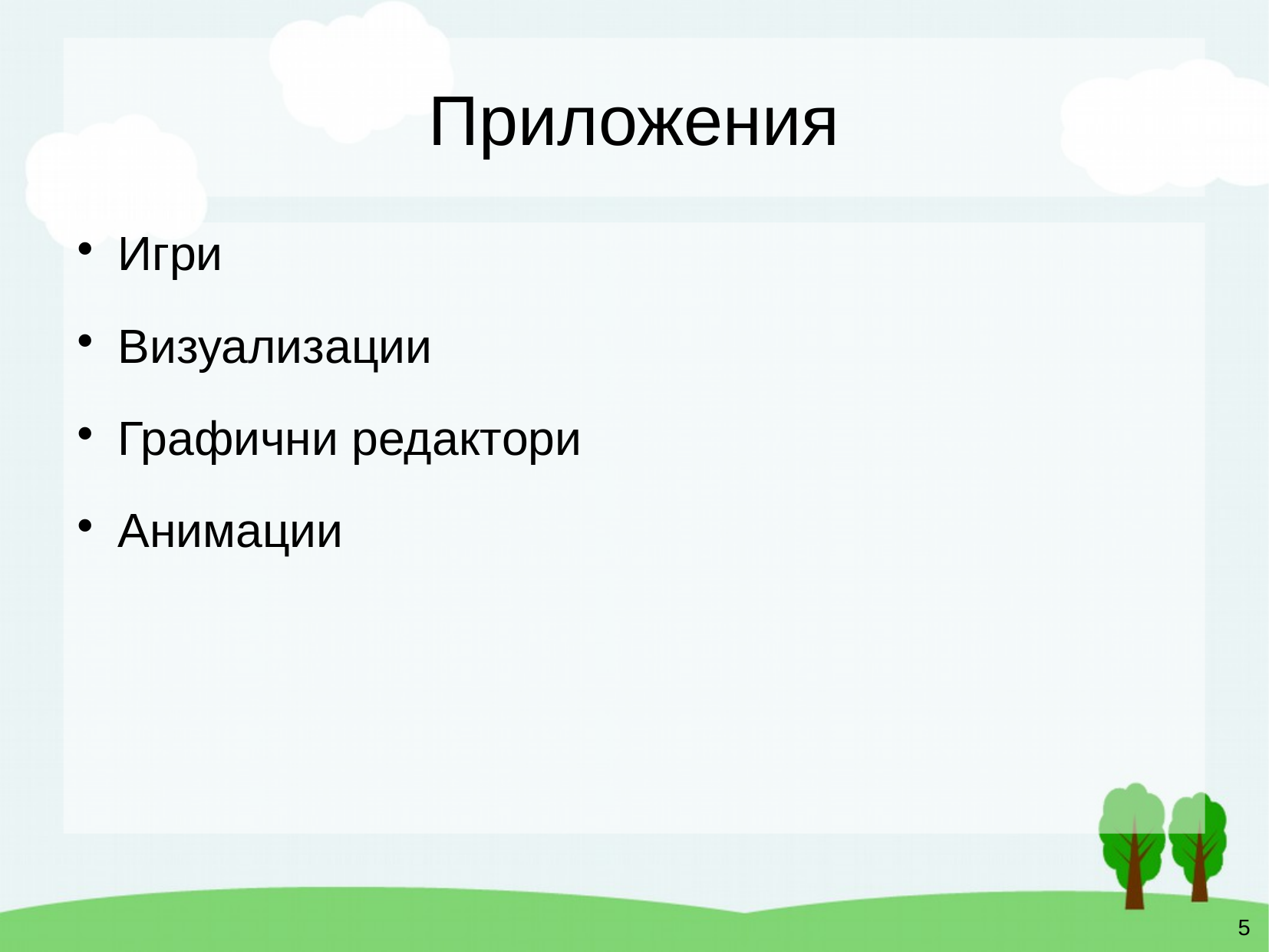

# Приложения
Игри
Визуализации
Графични редактори
Анимации

5